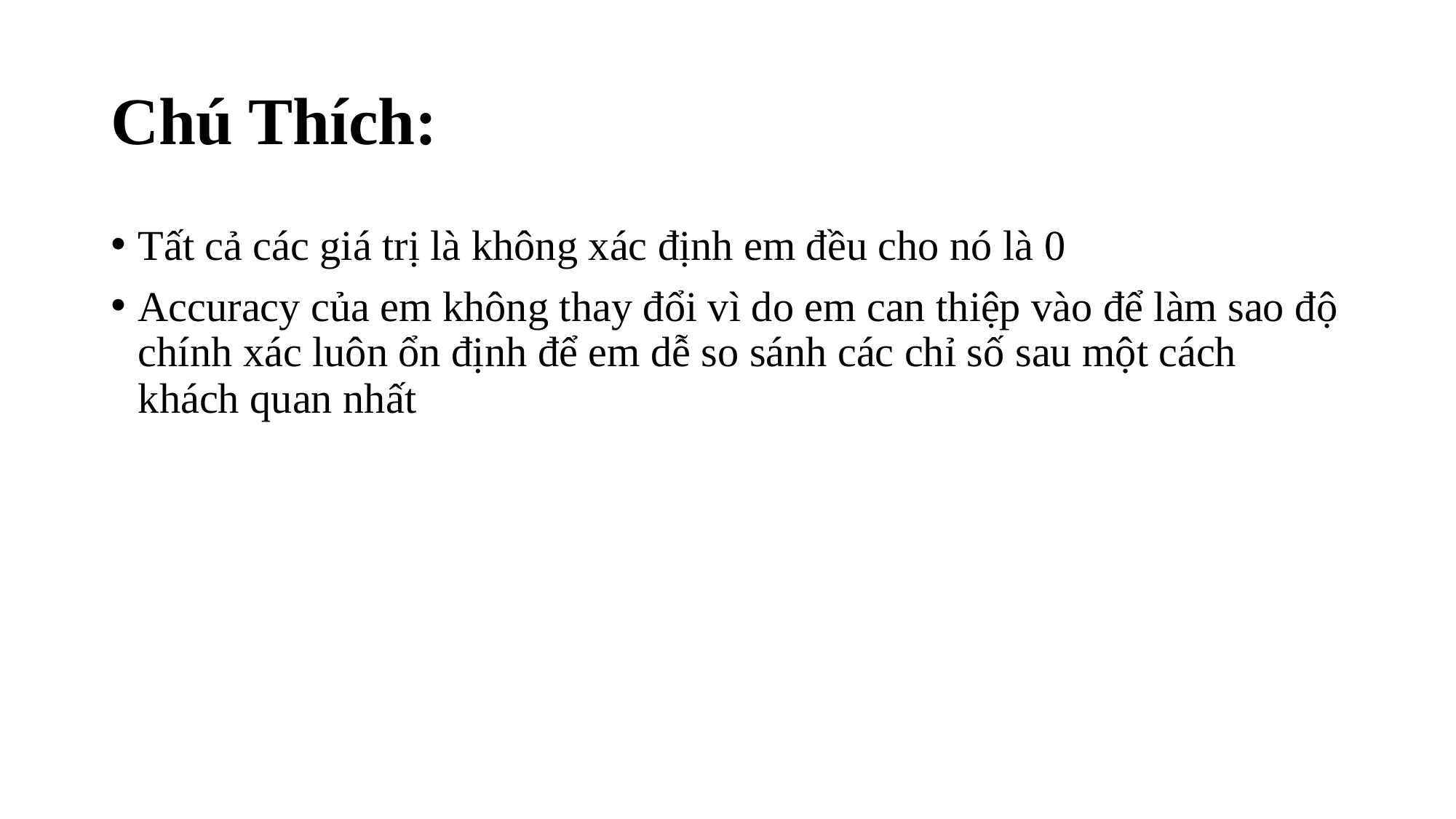

# Chú Thích:
Tất cả các giá trị là không xác định em đều cho nó là 0
Accuracy của em không thay đổi vì do em can thiệp vào để làm sao độ chính xác luôn ổn định để em dễ so sánh các chỉ số sau một cách khách quan nhất